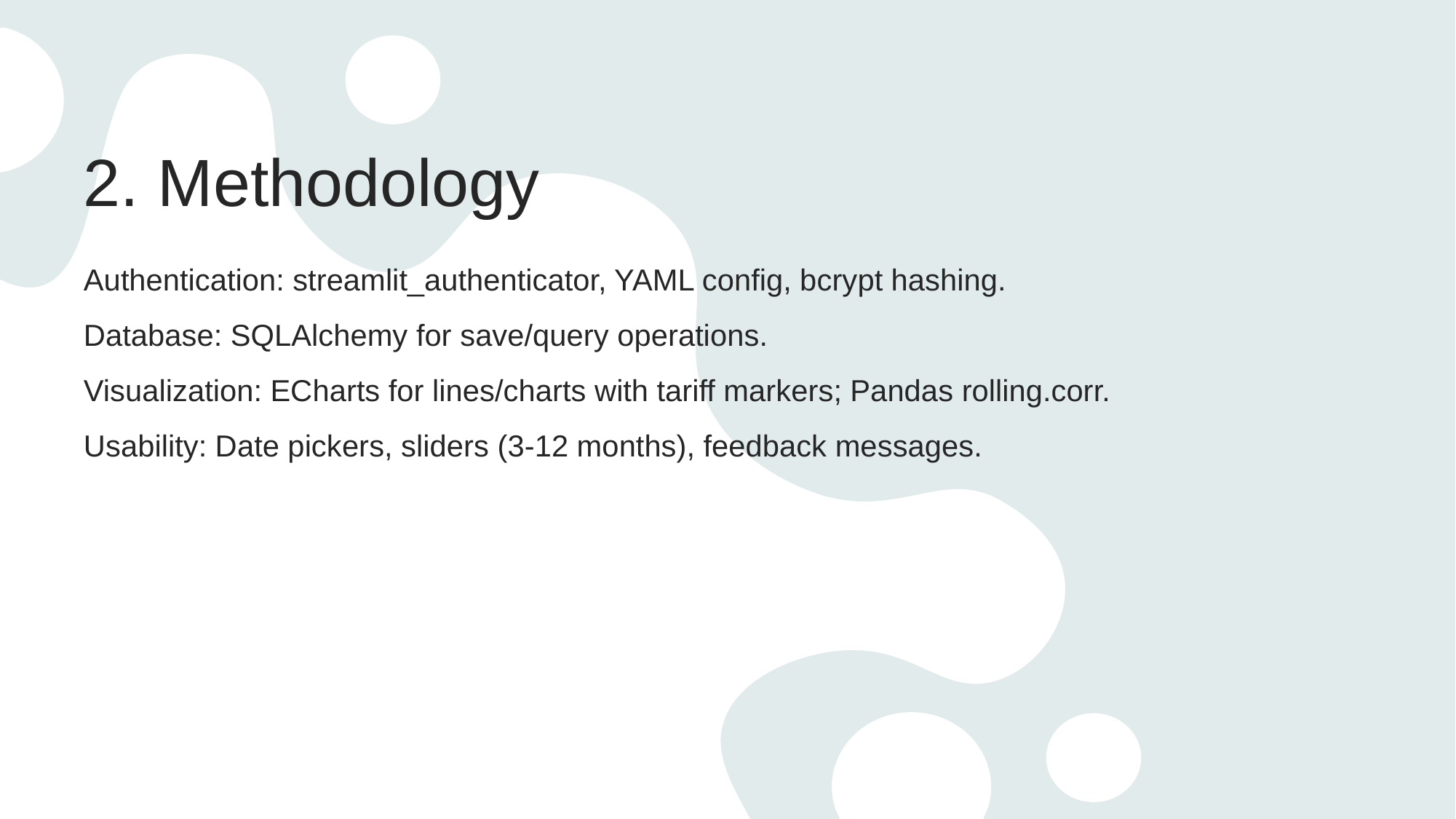

# 2. Methodology
Authentication: streamlit_authenticator, YAML config, bcrypt hashing.
Database: SQLAlchemy for save/query operations.
Visualization: ECharts for lines/charts with tariff markers; Pandas rolling.corr.
Usability: Date pickers, sliders (3-12 months), feedback messages.